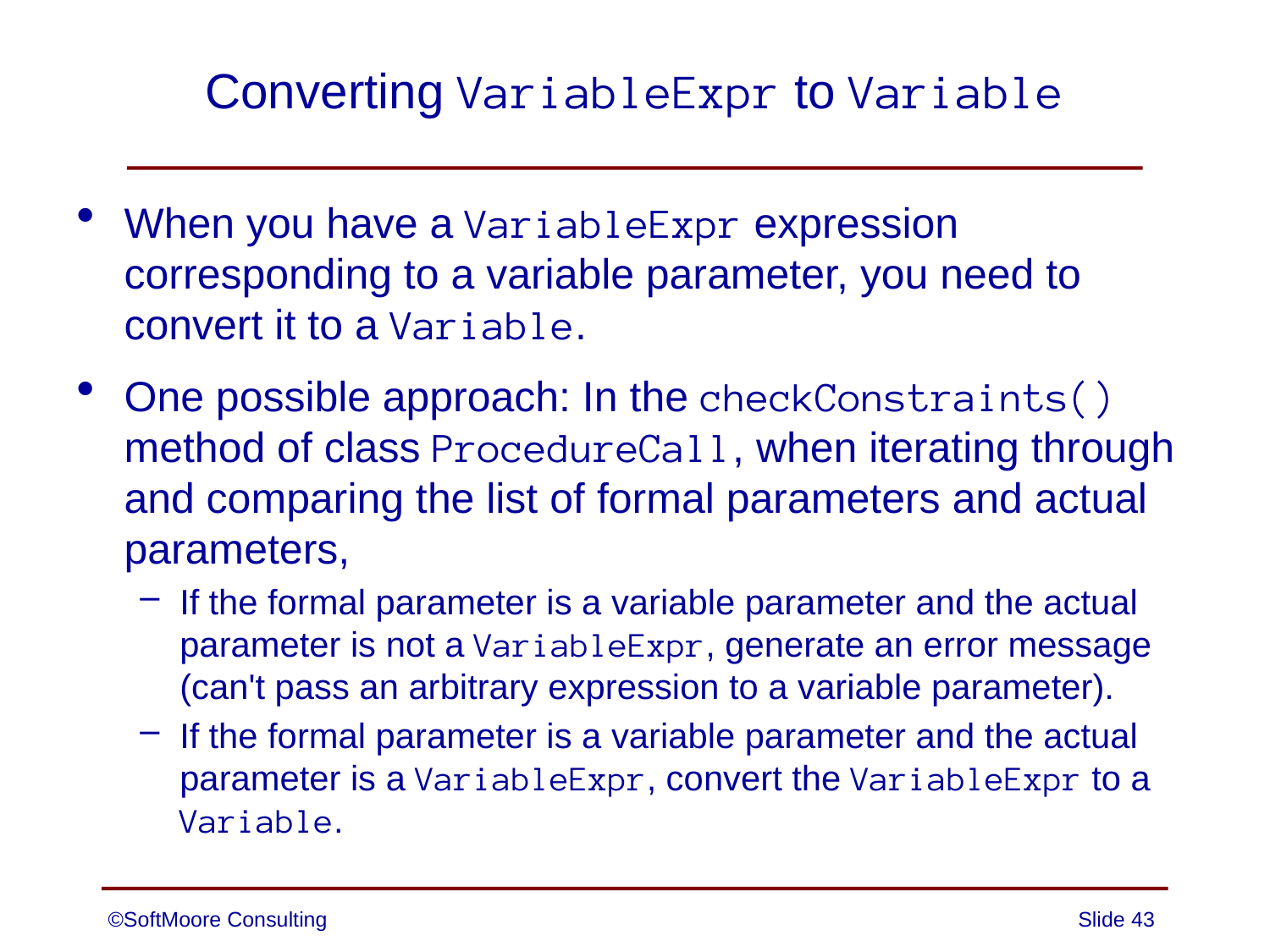

# Converting VariableExpr to Variable
When you have a VariableExpr expression corresponding to a variable parameter, you need to convert it to a Variable.
One possible approach: In the checkConstraints() method of class ProcedureCall, when iterating through and comparing the list of formal parameters and actual parameters,
If the formal parameter is a variable parameter and the actual parameter is not a VariableExpr, generate an error message (can't pass an arbitrary expression to a variable parameter).
If the formal parameter is a variable parameter and the actual parameter is a VariableExpr, convert the VariableExpr to a Variable.
©SoftMoore Consulting
Slide 43